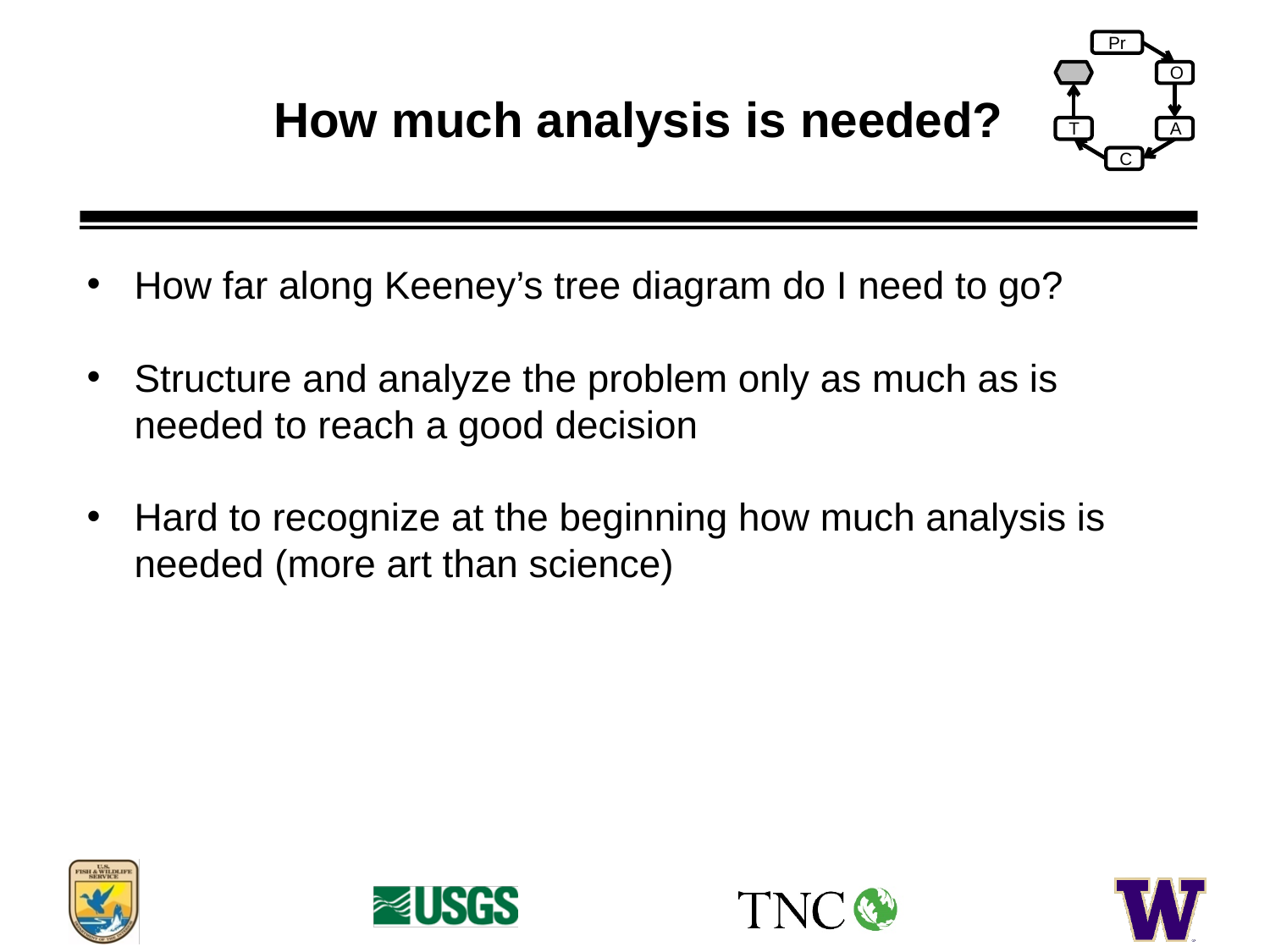

Pr

O
T
A
C
# How much analysis is needed?
How far along Keeney’s tree diagram do I need to go?

Structure and analyze the problem only as much as is needed to reach a good decision

Hard to recognize at the beginning how much analysis is needed (more art than science)